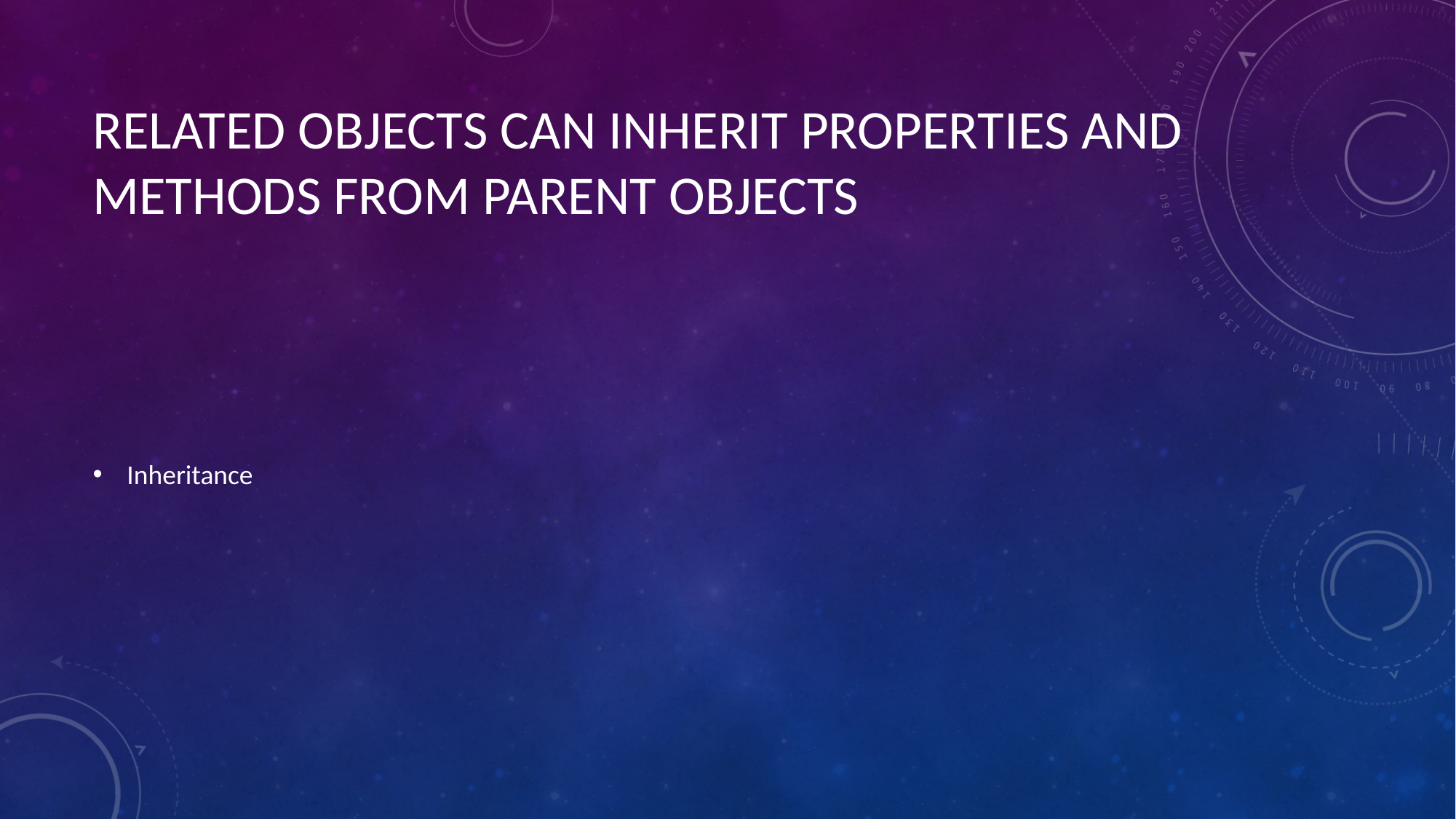

# Related objects can inherit properties and methods from parent objects
Inheritance